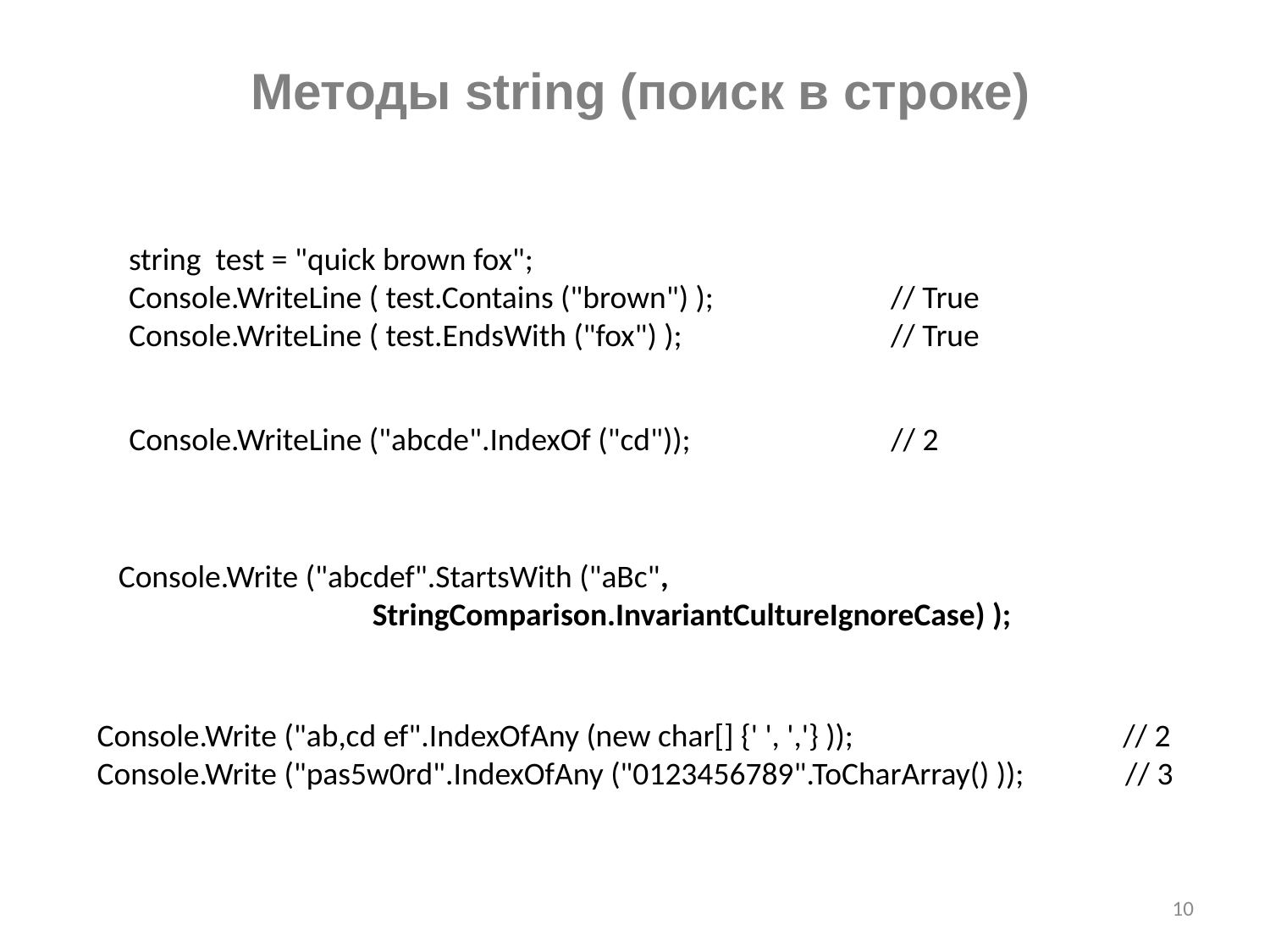

Методы string (поиск в строке)
string  test = "quick brown fox";
Console.WriteLine ( test.Contains ("brown") ); 		// True
Console.WriteLine ( test.EndsWith ("fox") ); 		// True
Console.WriteLine ("abcde".IndexOf ("cd")); 		// 2
Console.Write ("abcdef".StartsWith ("aBc", 						StringComparison.InvariantCultureIgnoreCase) );
Console.Write ("ab,cd ef".IndexOfAny (new char[] {' ', ','} )); 	                   // 2
Console.Write ("pas5w0rd".IndexOfAny ("0123456789".ToCharArray() ));              // 3
10